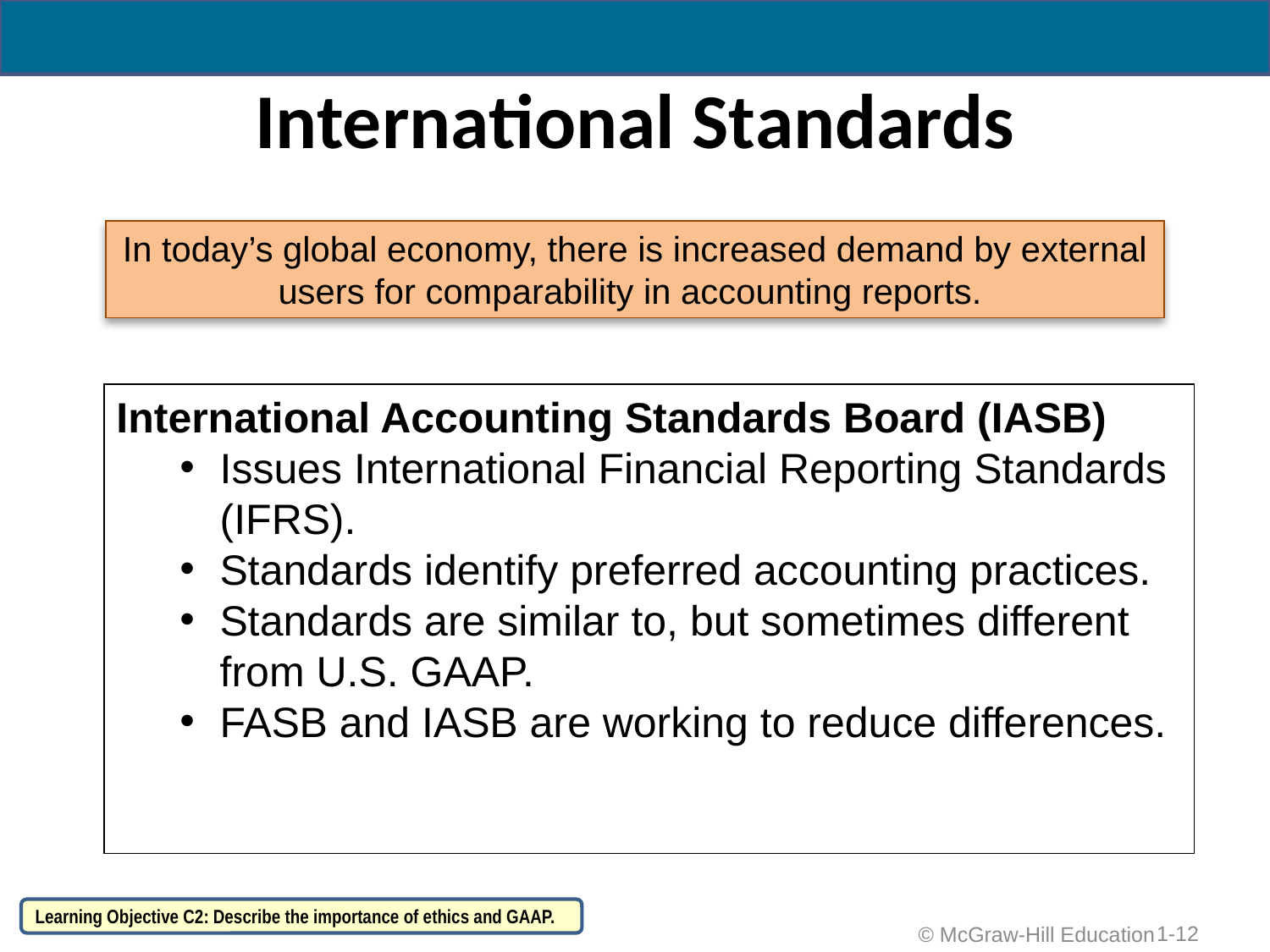

# International Standards
In today’s global economy, there is increased demand by external users for comparability in accounting reports.
International Accounting Standards Board (IASB)
Issues International Financial Reporting Standards (IFRS).
Standards identify preferred accounting practices.
Standards are similar to, but sometimes different from U.S. GAAP.
FASB and IASB are working to reduce differences.

Learning Objective C2: Describe the importance of ethics and GAAP.
1-12
 © McGraw-Hill Education